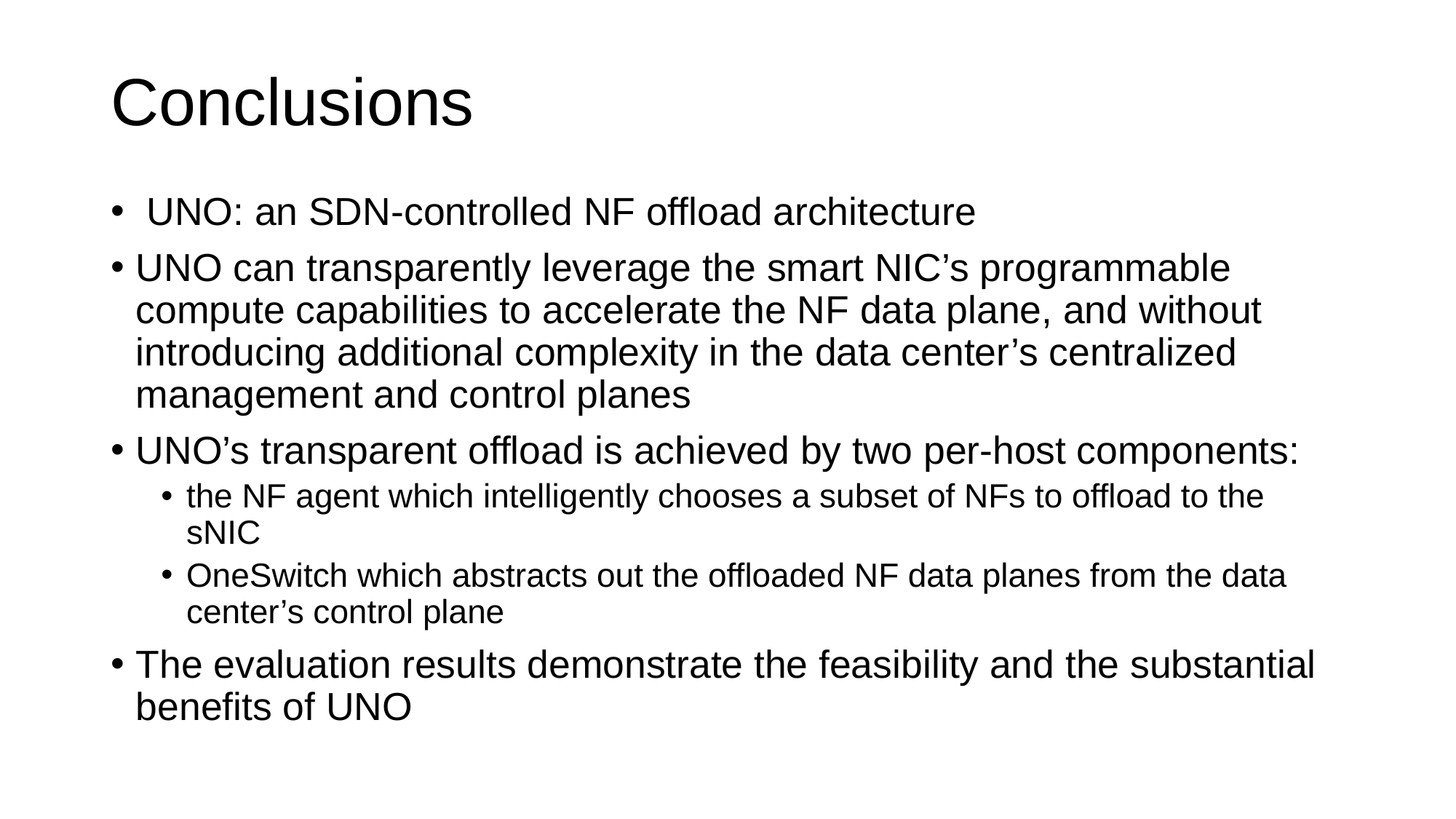

# Conclusions
 UNO: an SDN-controlled NF offload architecture
UNO can transparently leverage the smart NIC’s programmable compute capabilities to accelerate the NF data plane, and without introducing additional complexity in the data center’s centralized management and control planes
UNO’s transparent offload is achieved by two per-host components:
the NF agent which intelligently chooses a subset of NFs to offload to the sNIC
OneSwitch which abstracts out the offloaded NF data planes from the data center’s control plane
The evaluation results demonstrate the feasibility and the substantial benefits of UNO